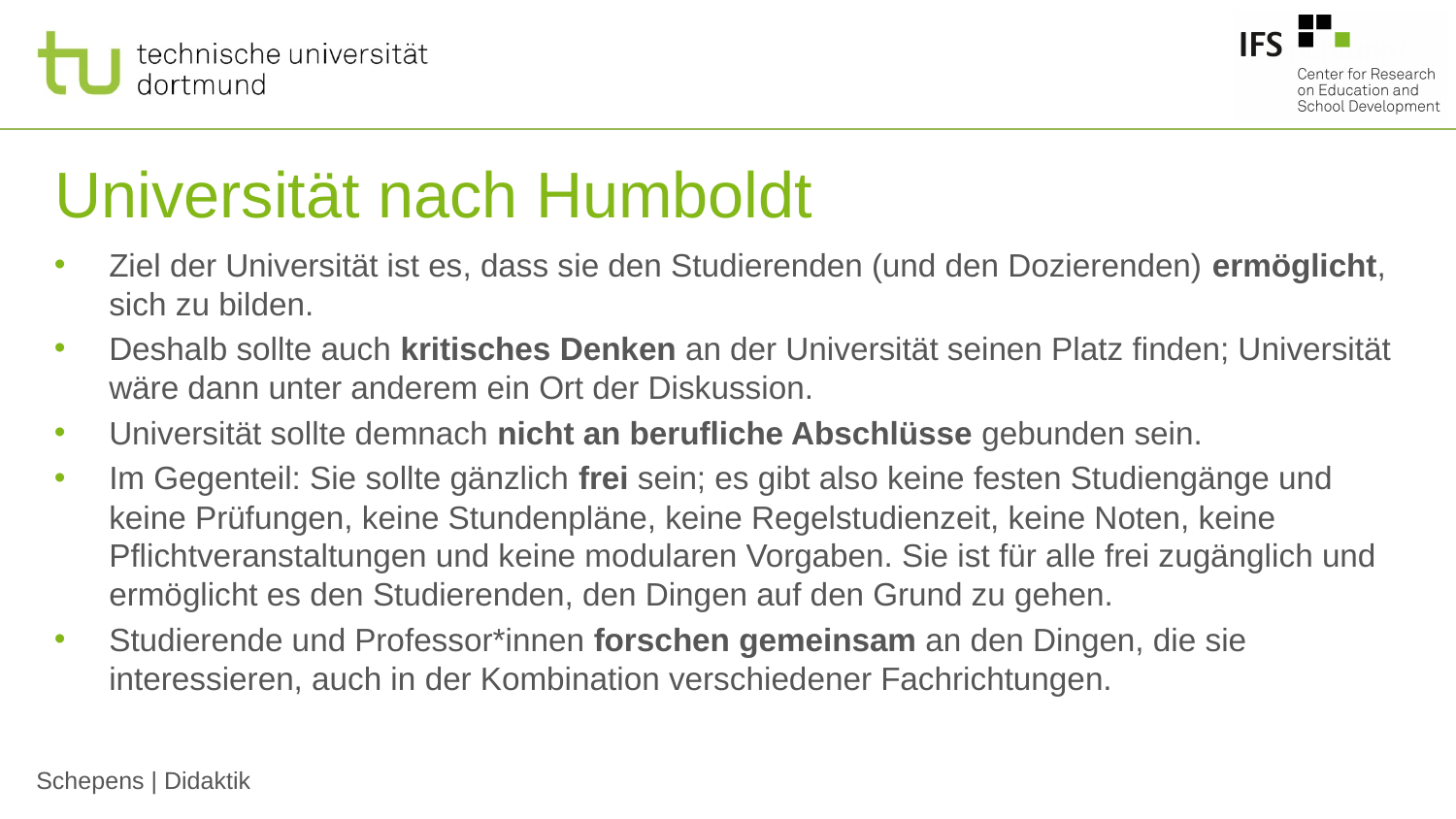

# Universität nach Humboldt
Ziel der Universität ist es, dass sie den Studierenden (und den Dozierenden) ermöglicht, sich zu bilden.
Deshalb sollte auch kritisches Denken an der Universität seinen Platz finden; Universität wäre dann unter anderem ein Ort der Diskussion.
Universität sollte demnach nicht an berufliche Abschlüsse gebunden sein.
Im Gegenteil: Sie sollte gänzlich frei sein; es gibt also keine festen Studiengänge und keine Prüfungen, keine Stundenpläne, keine Regelstudienzeit, keine Noten, keine Pflichtveranstaltungen und keine modularen Vorgaben. Sie ist für alle frei zugänglich und ermöglicht es den Studierenden, den Dingen auf den Grund zu gehen.
Studierende und Professor*innen forschen gemeinsam an den Dingen, die sie interessieren, auch in der Kombination verschiedener Fachrichtungen.